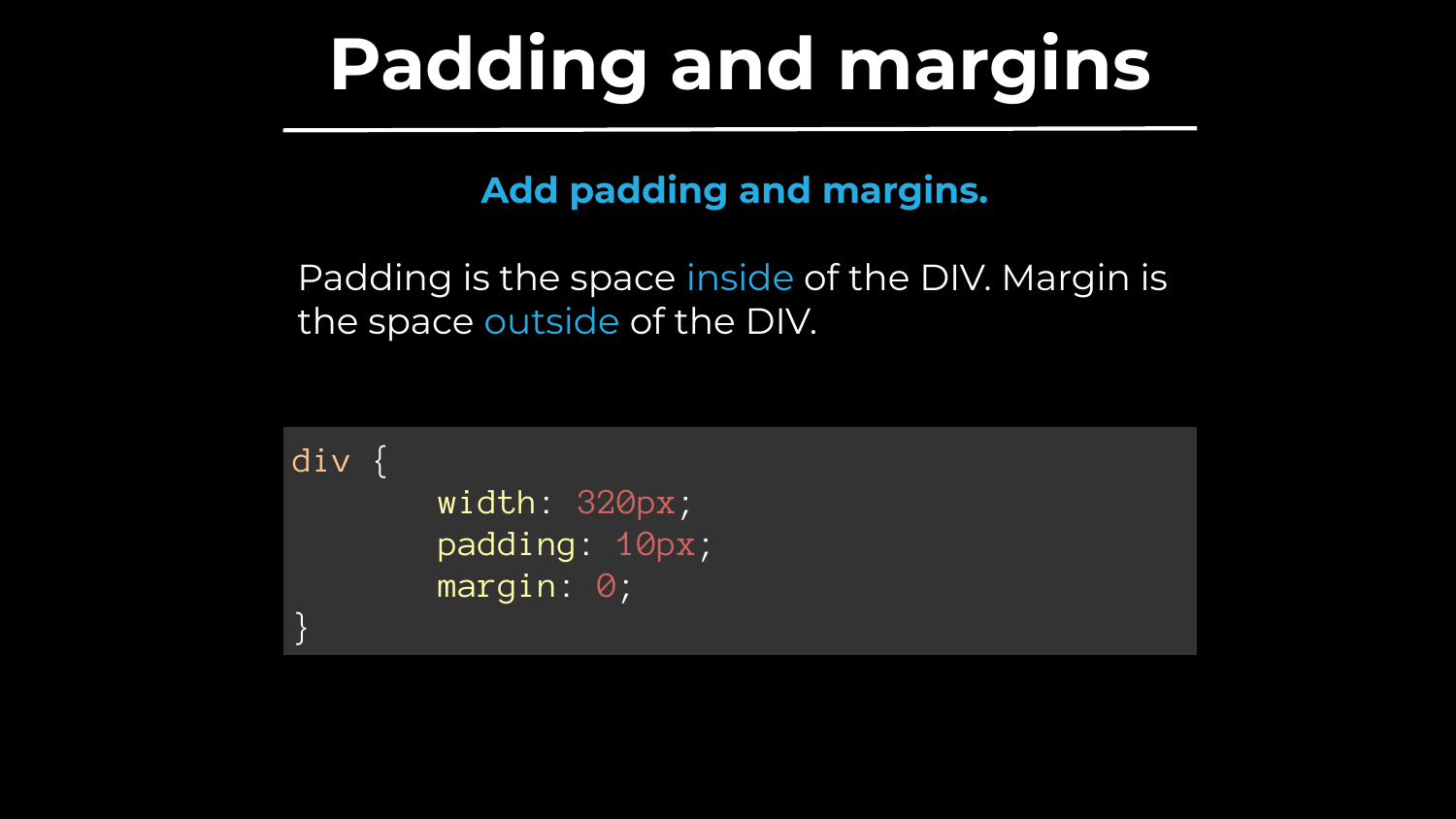

Padding and margins

Add padding and margins.

Padding is the space inside of the DIV. Margin is the space outside of the DIV.

| div { width: 320px; padding: 10px; margin: 0; } |
| --- |